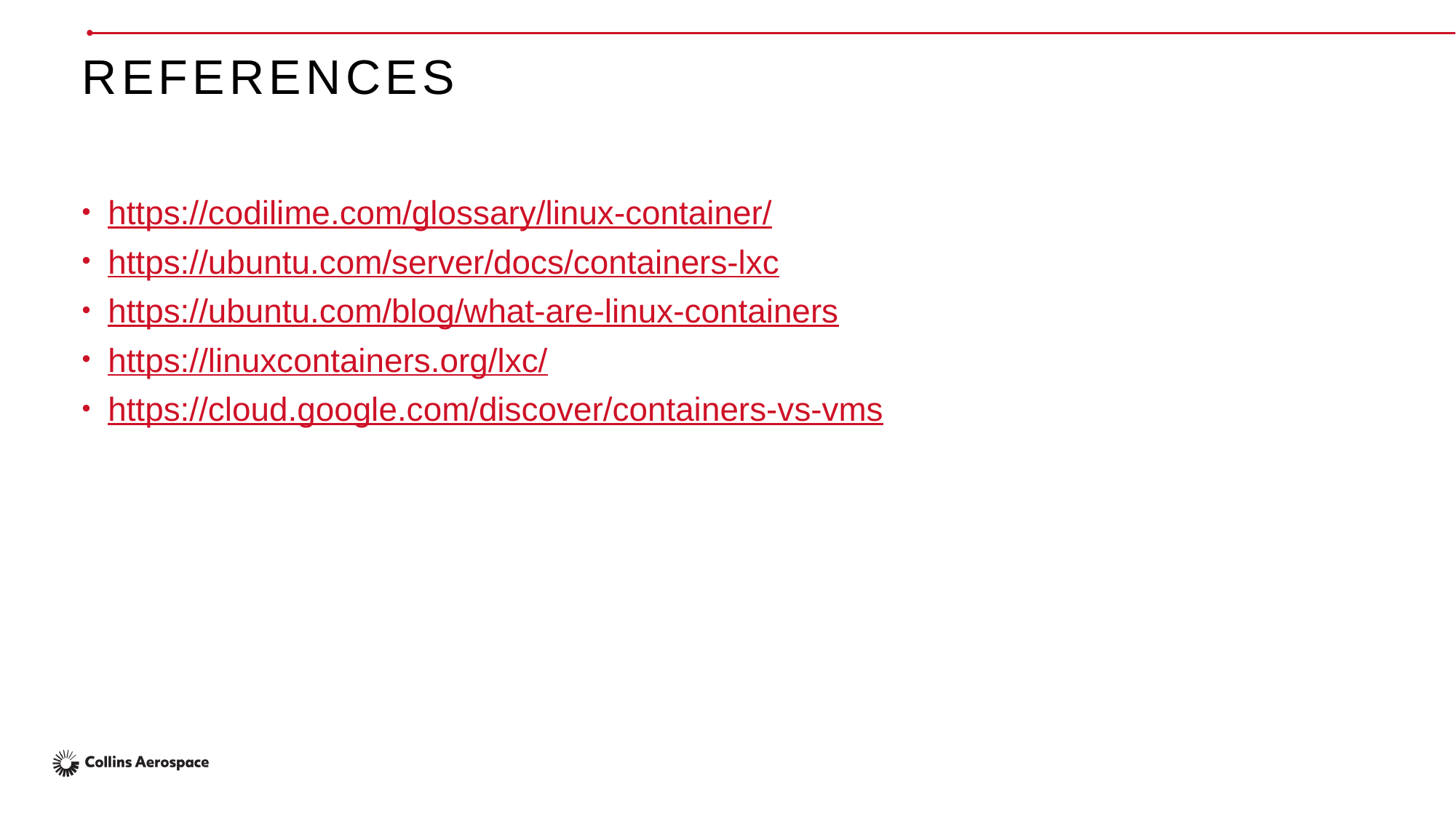

# References

https://codilime.com/glossary/linux-container/
https://ubuntu.com/server/docs/containers-lxc
https://ubuntu.com/blog/what-are-linux-containers
https://linuxcontainers.org/lxc/
https://cloud.google.com/discover/containers-vs-vms